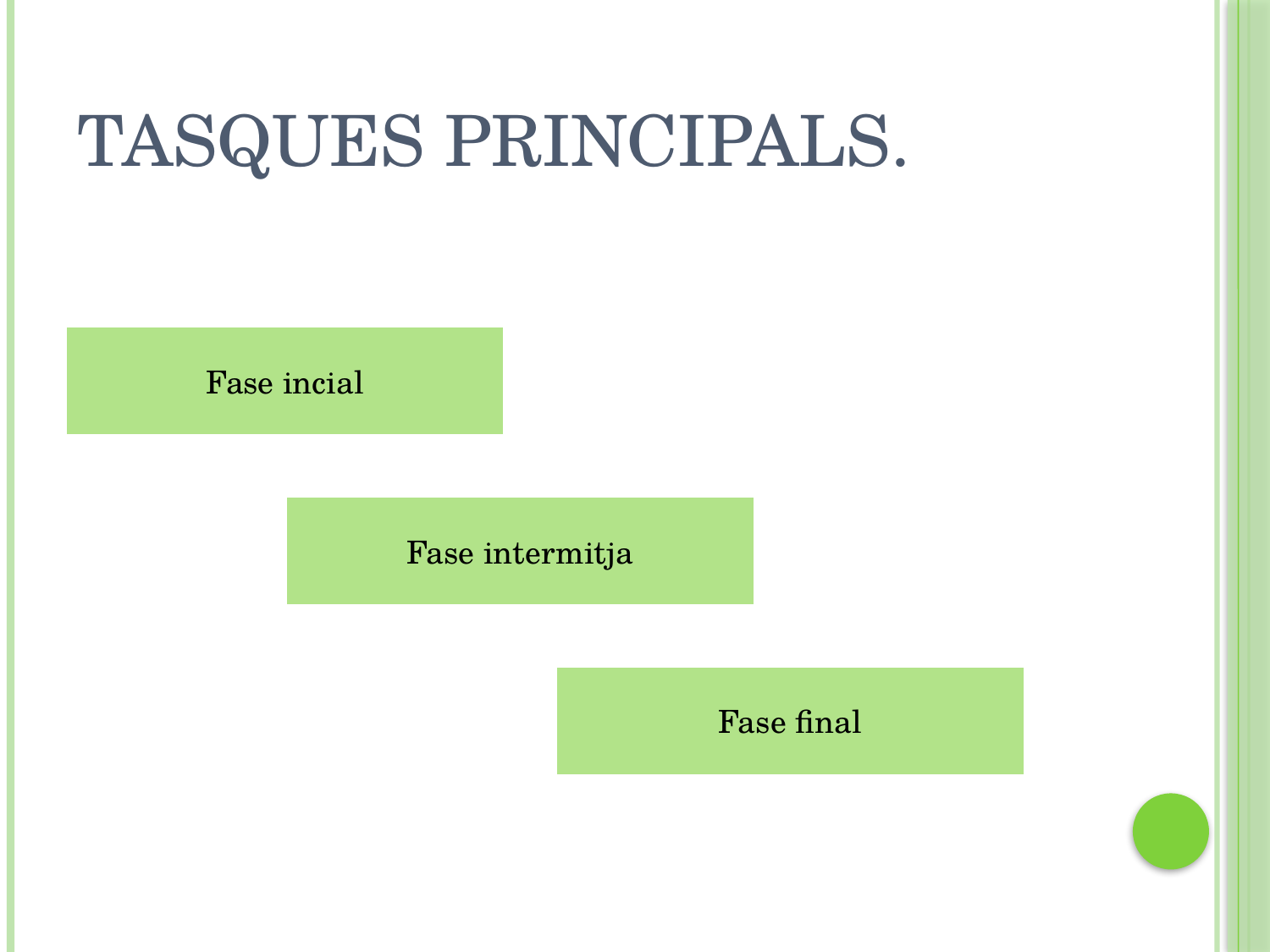

# Tasques principals.

Fase incial
Fase intermitja
Fase final